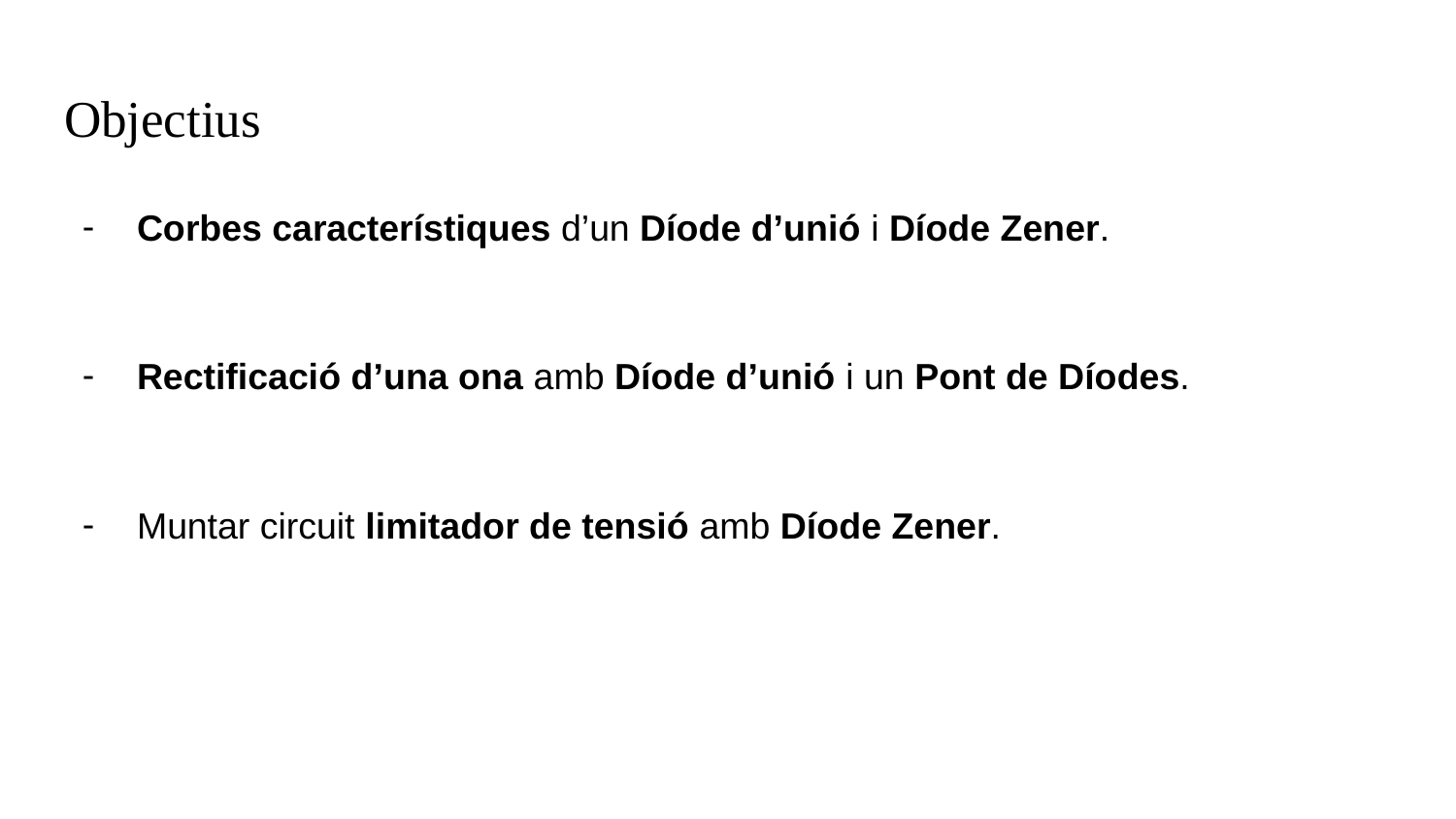

# Objectius
Corbes característiques d’un Díode d’unió i Díode Zener.

Rectificació d’una ona amb Díode d’unió i un Pont de Díodes.

Muntar circuit limitador de tensió amb Díode Zener.